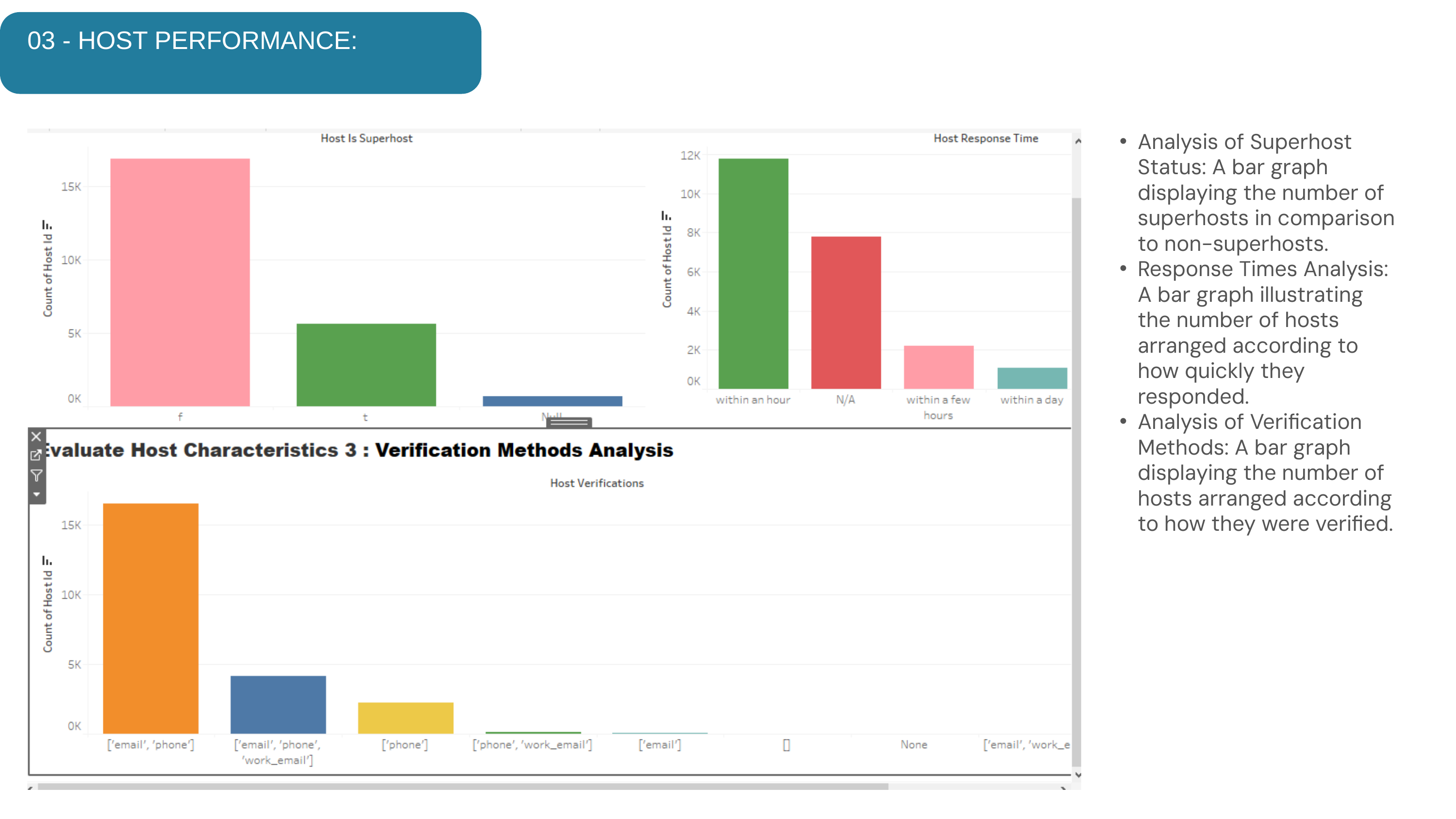

03 - HOST PERFORMANCE:
Analysis of Superhost Status: A bar graph displaying the number of superhosts in comparison to non-superhosts.
Response Times Analysis: A bar graph illustrating the number of hosts arranged according to how quickly they responded.
Analysis of Verification Methods: A bar graph displaying the number of hosts arranged according to how they were verified.